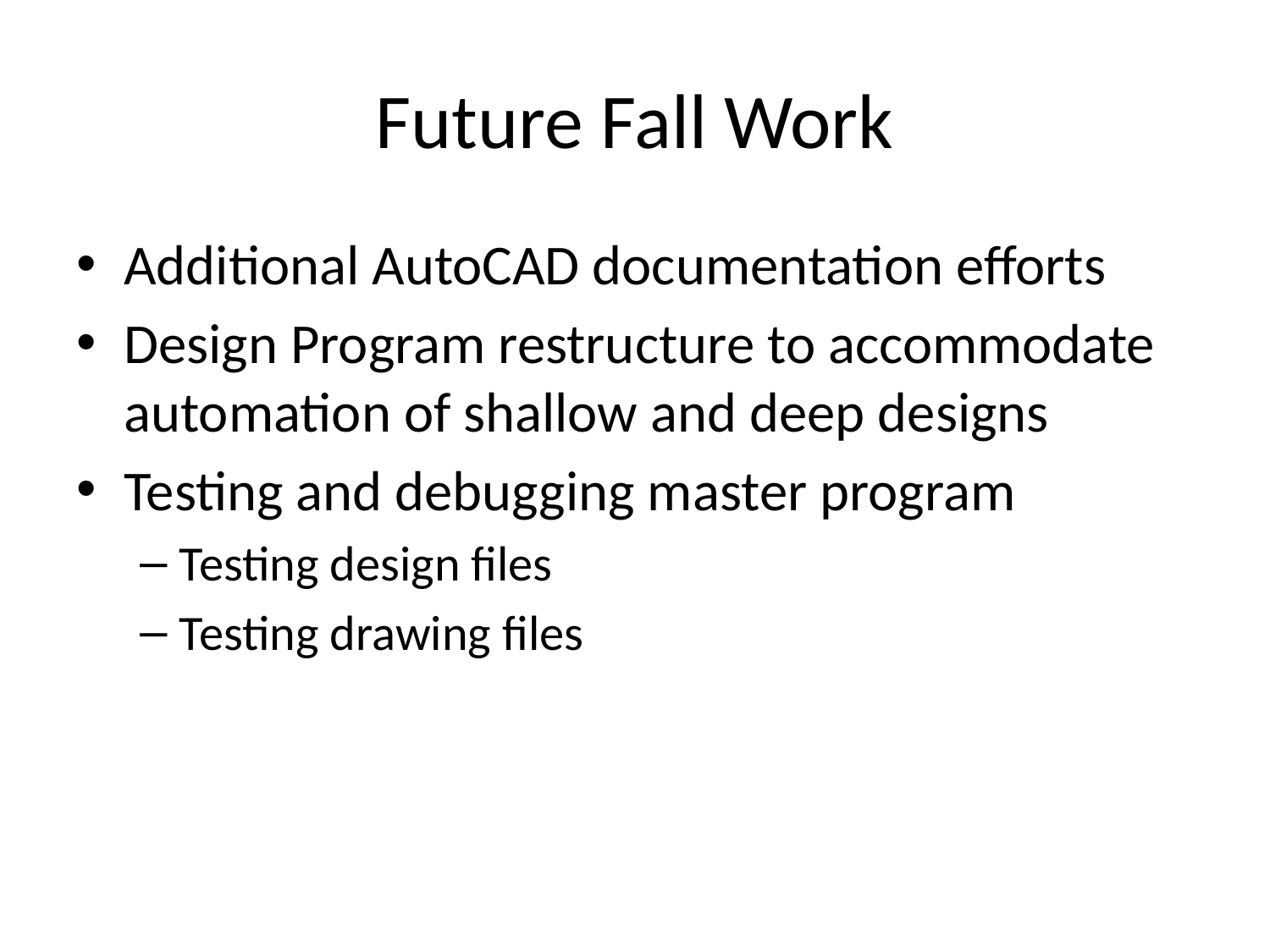

# Future Fall Work
Additional AutoCAD documentation efforts
Design Program restructure to accommodate automation of shallow and deep designs
Testing and debugging master program
Testing design files
Testing drawing files